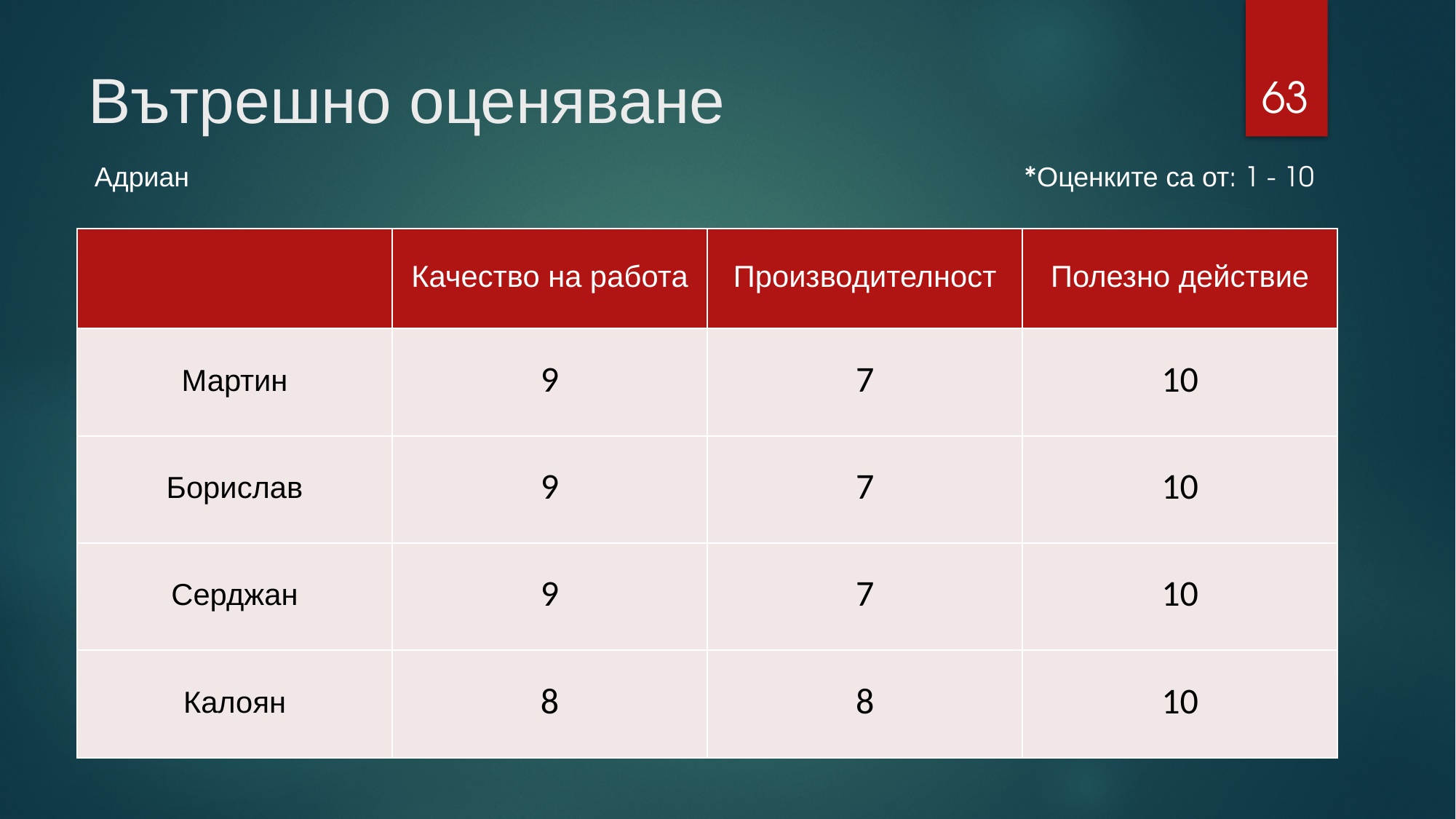

63
# Вътрешно оценяване
Адриан
*Оценките са от: 1 - 10
|  | Качество на работа | Производителност | Полезно действие |
| --- | --- | --- | --- |
| Мартин | 9 | 7 | 10 |
| Борислав | 9 | 7 | 10 |
| Серджан | 9 | 7 | 10 |
| Калоян | 8 | 8 | 10 |